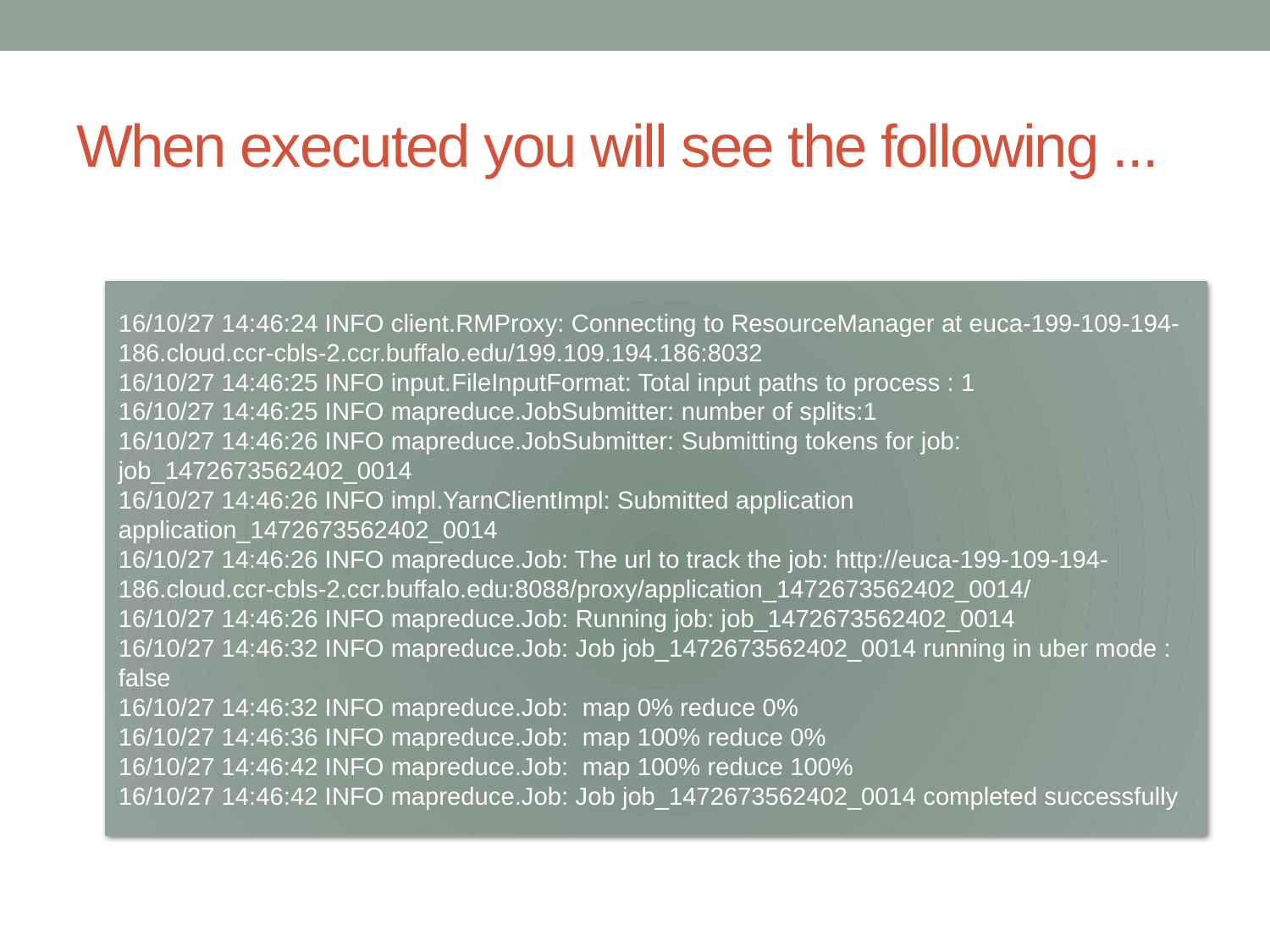

# When executed you will see the following ...
16/10/27 14:46:24 INFO client.RMProxy: Connecting to ResourceManager at euca-199-109-194-186.cloud.ccr-cbls-2.ccr.buffalo.edu/199.109.194.186:8032
16/10/27 14:46:25 INFO input.FileInputFormat: Total input paths to process : 1
16/10/27 14:46:25 INFO mapreduce.JobSubmitter: number of splits:1
16/10/27 14:46:26 INFO mapreduce.JobSubmitter: Submitting tokens for job: job_1472673562402_0014
16/10/27 14:46:26 INFO impl.YarnClientImpl: Submitted application application_1472673562402_0014
16/10/27 14:46:26 INFO mapreduce.Job: The url to track the job: http://euca-199-109-194-186.cloud.ccr-cbls-2.ccr.buffalo.edu:8088/proxy/application_1472673562402_0014/
16/10/27 14:46:26 INFO mapreduce.Job: Running job: job_1472673562402_0014
16/10/27 14:46:32 INFO mapreduce.Job: Job job_1472673562402_0014 running in uber mode : false
16/10/27 14:46:32 INFO mapreduce.Job:  map 0% reduce 0%
16/10/27 14:46:36 INFO mapreduce.Job:  map 100% reduce 0%
16/10/27 14:46:42 INFO mapreduce.Job:  map 100% reduce 100%
16/10/27 14:46:42 INFO mapreduce.Job: Job job_1472673562402_0014 completed successfully